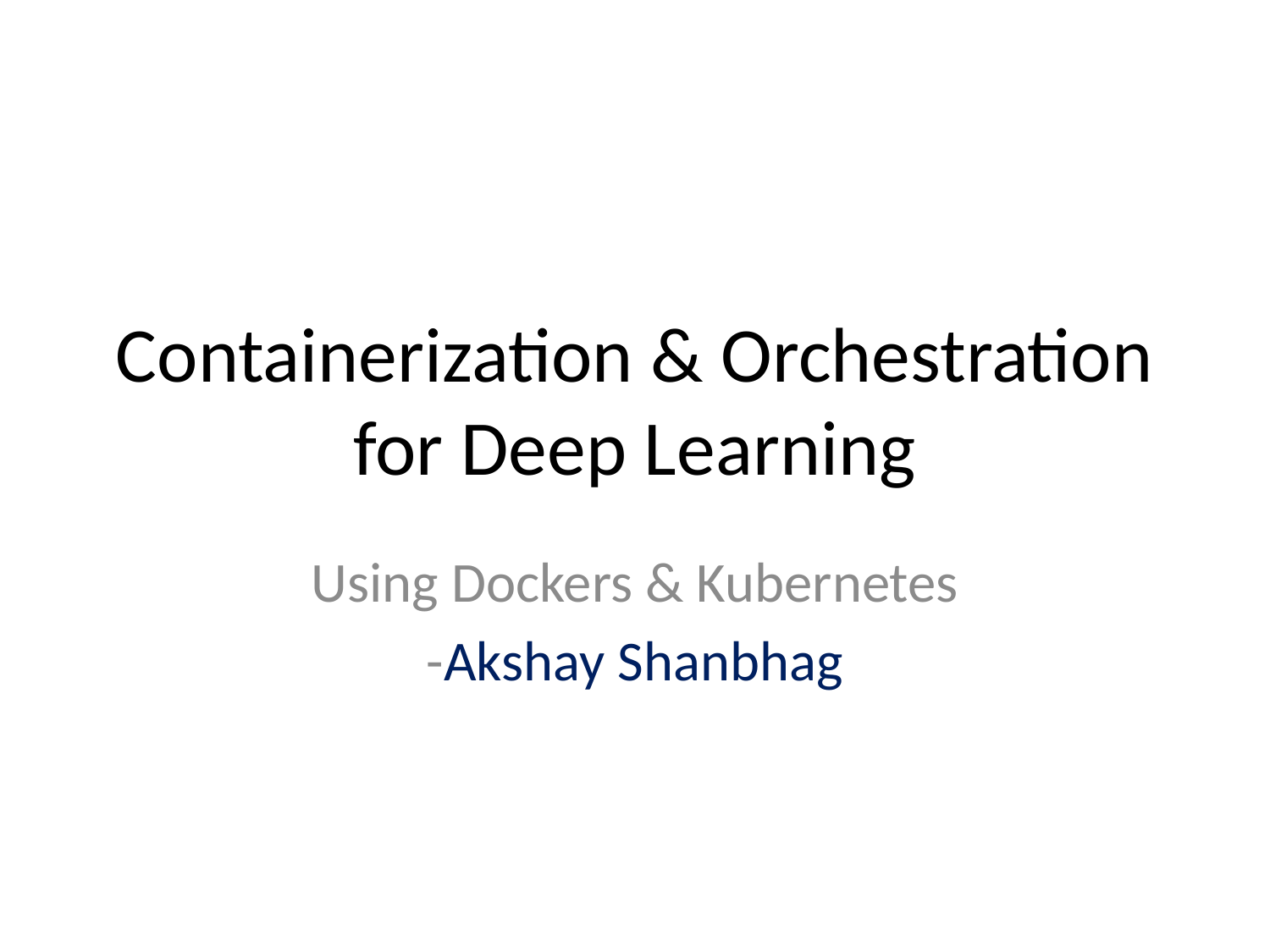

# Containerization & Orchestration for Deep Learning
Using Dockers & Kubernetes
-Akshay Shanbhag